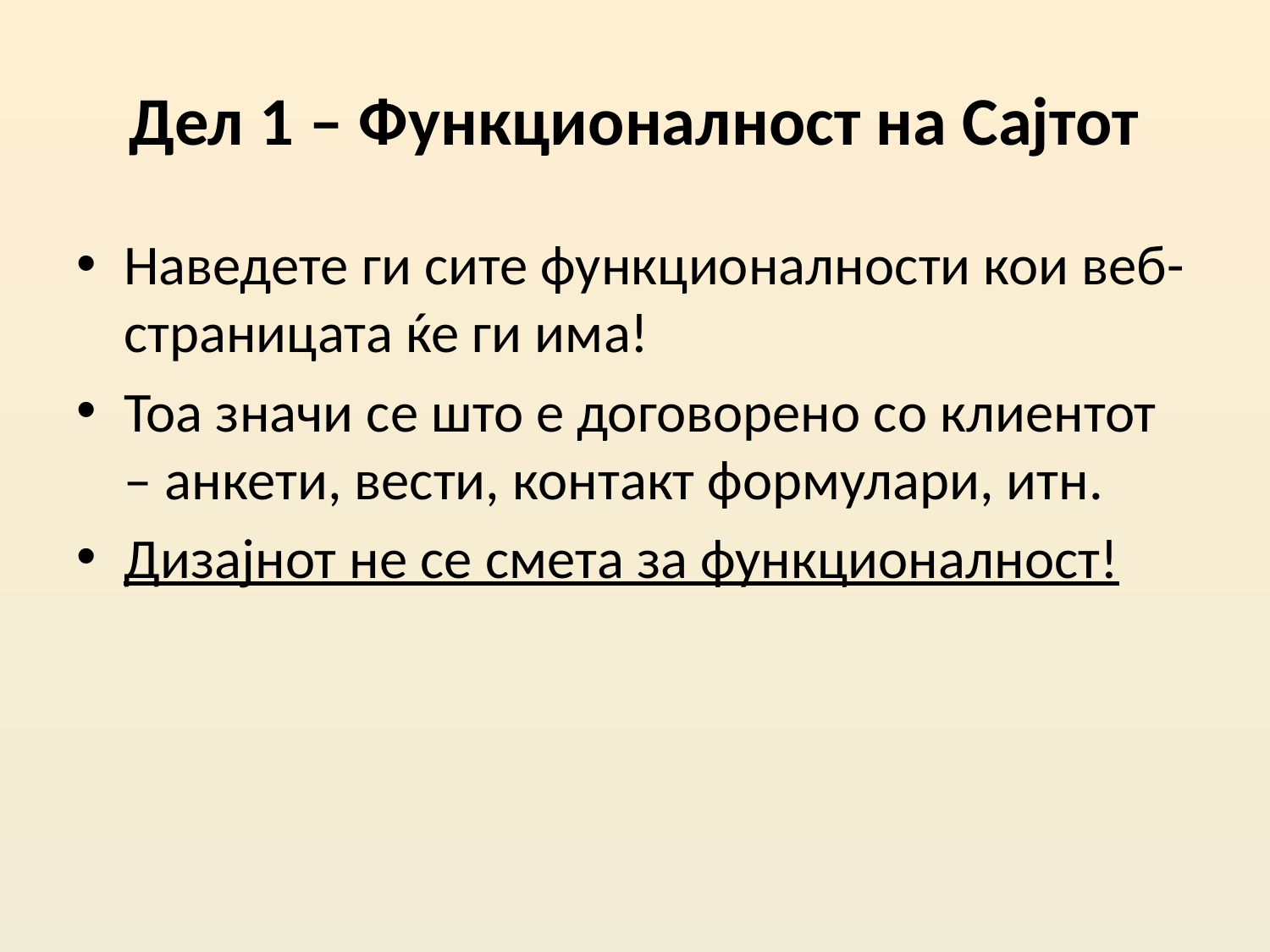

# Дел 1 – Функционалност на Сајтот
Наведете ги сите функционалности кои веб-страницата ќе ги има!
Тоа значи се што е договорено со клиентот – анкети, вести, контакт формулари, итн.
Дизајнот не се смета за функционалност!